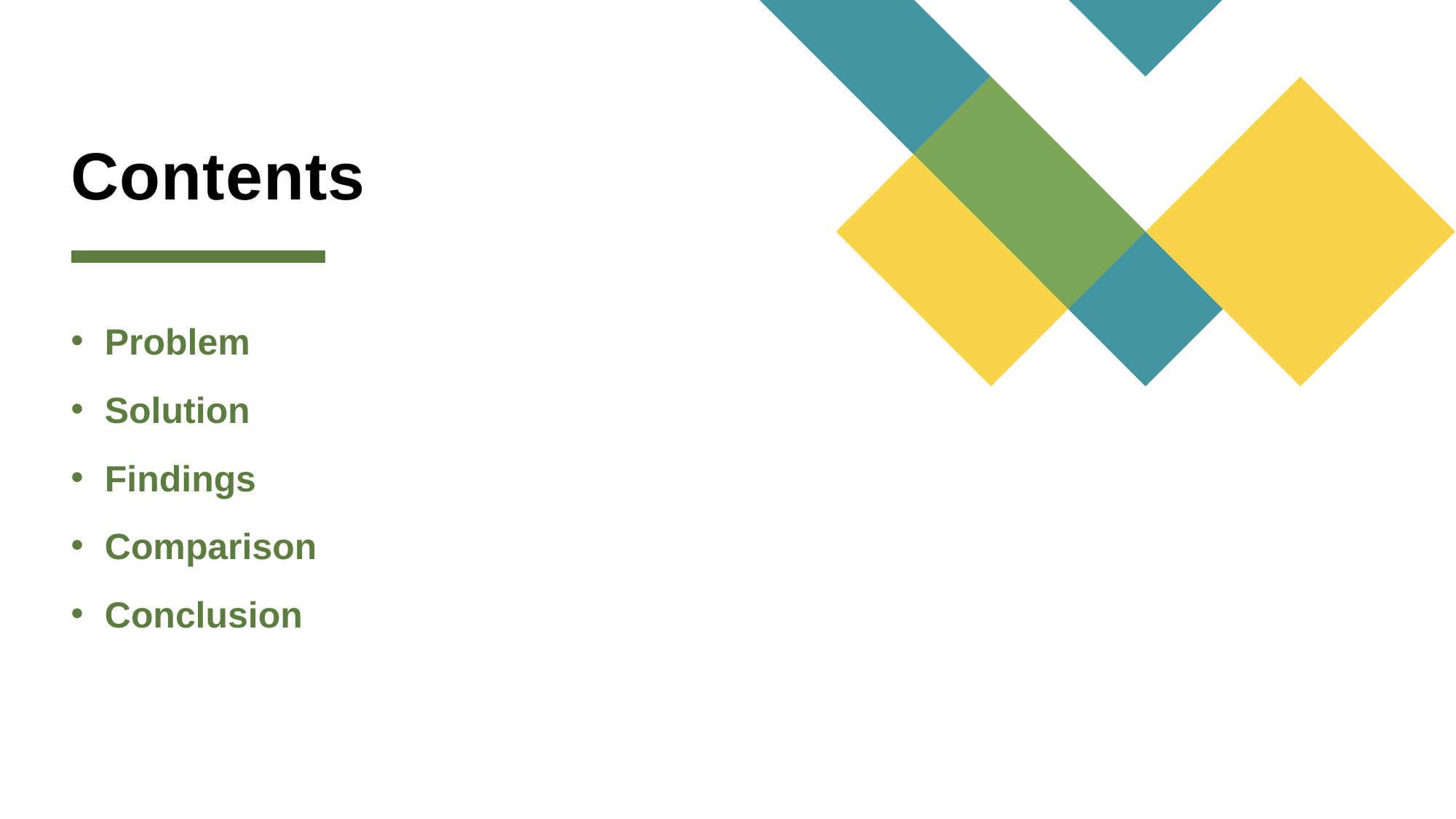

# Contents
Problem
Solution
Findings
Comparison
Conclusion